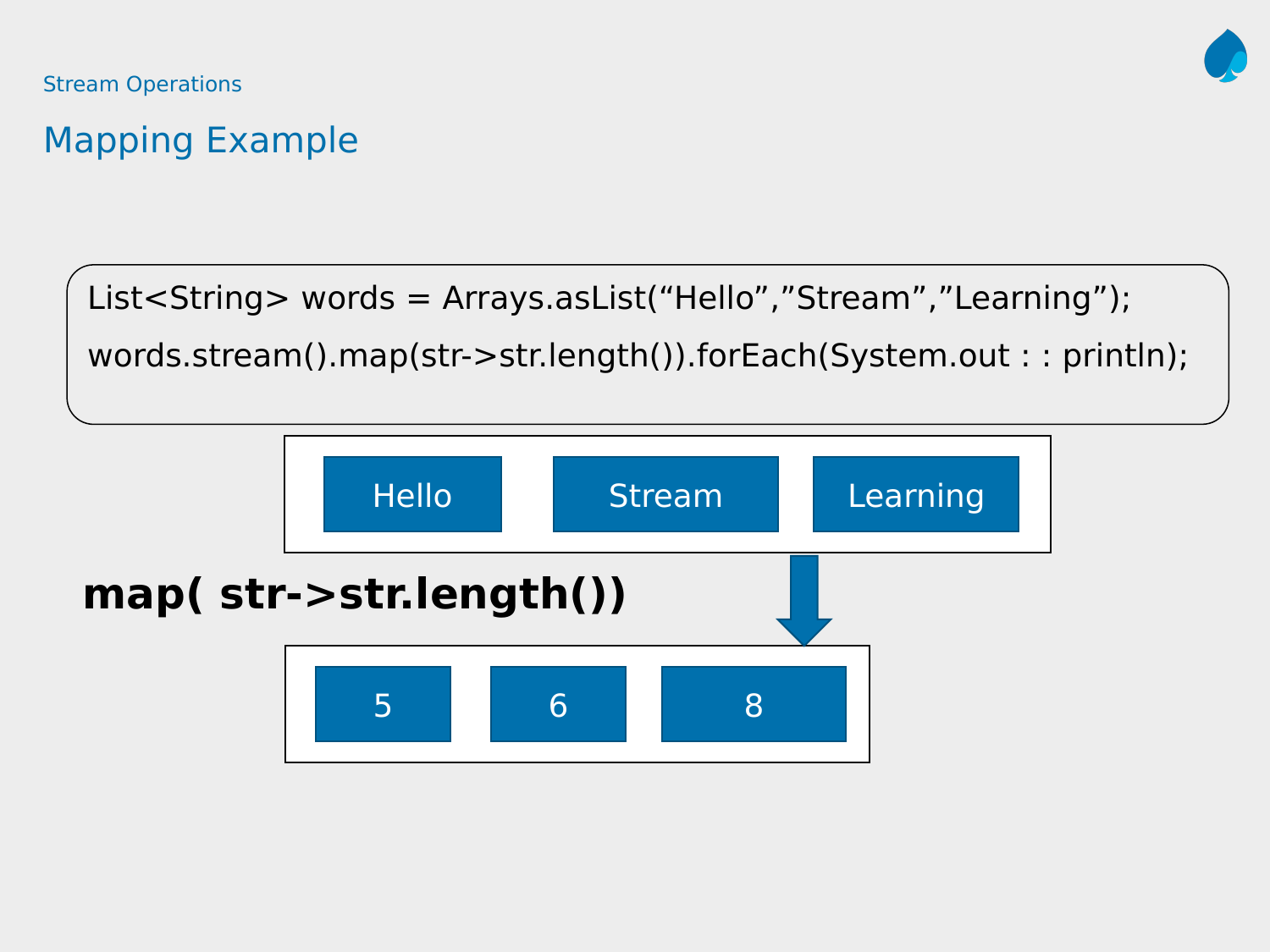

# Stream Operations Mapping Example

List<String> words = Arrays.asList(“Hello”,”Stream”,”Learning”);
words.stream().map(str->str.length()).forEach(System.out : : println);

Hello
Stream
Learning

map( str->str.length())

5
6
8